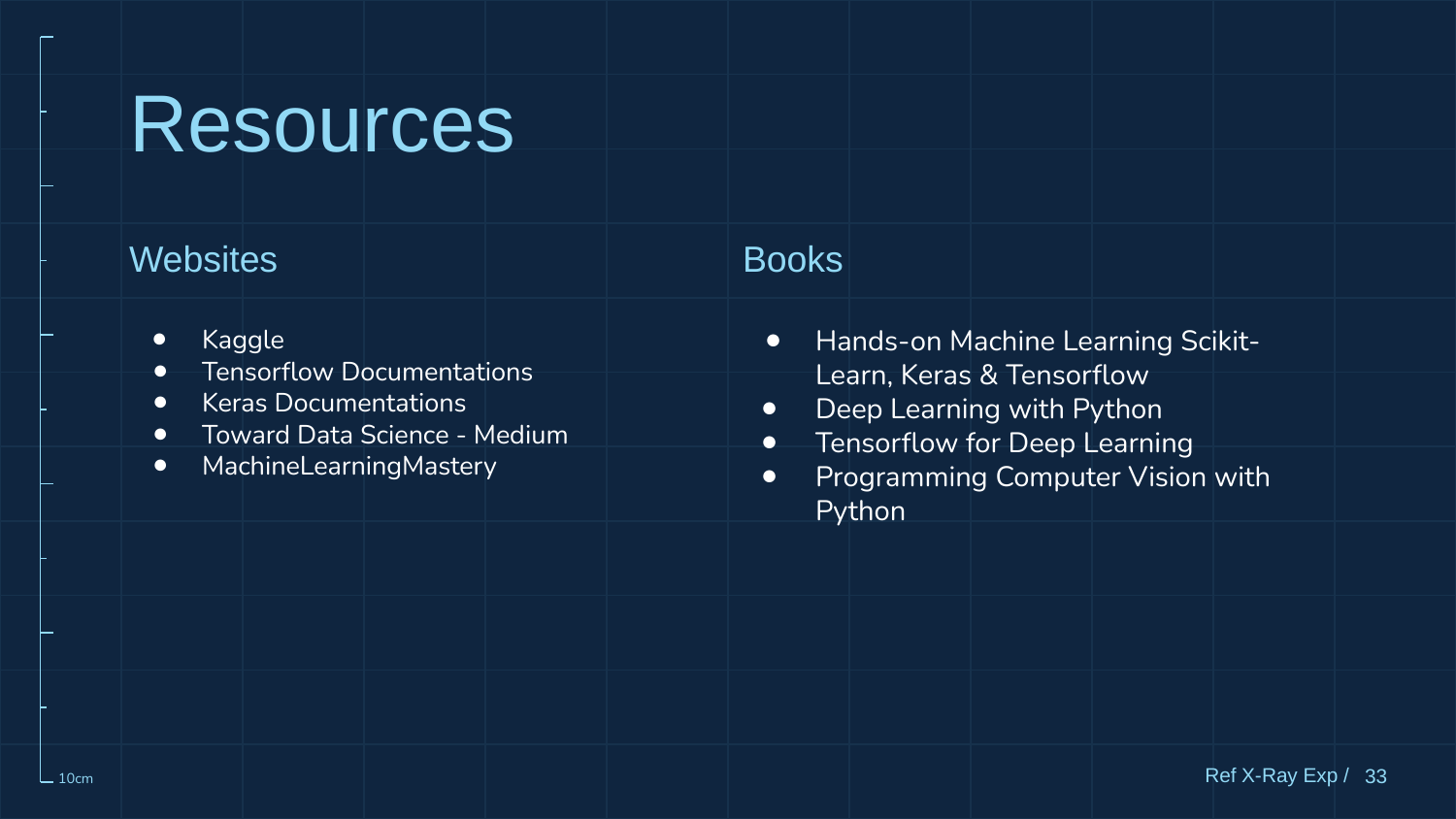

# Resources
Websites

Kaggle
Tensorflow Documentations
Keras Documentations
Toward Data Science - Medium
MachineLearningMastery
Books

Hands-on Machine Learning Scikit-Learn, Keras & Tensorflow
Deep Learning with Python
Tensorflow for Deep Learning
Programming Computer Vision with Python
Ref X-Ray Exp /
33